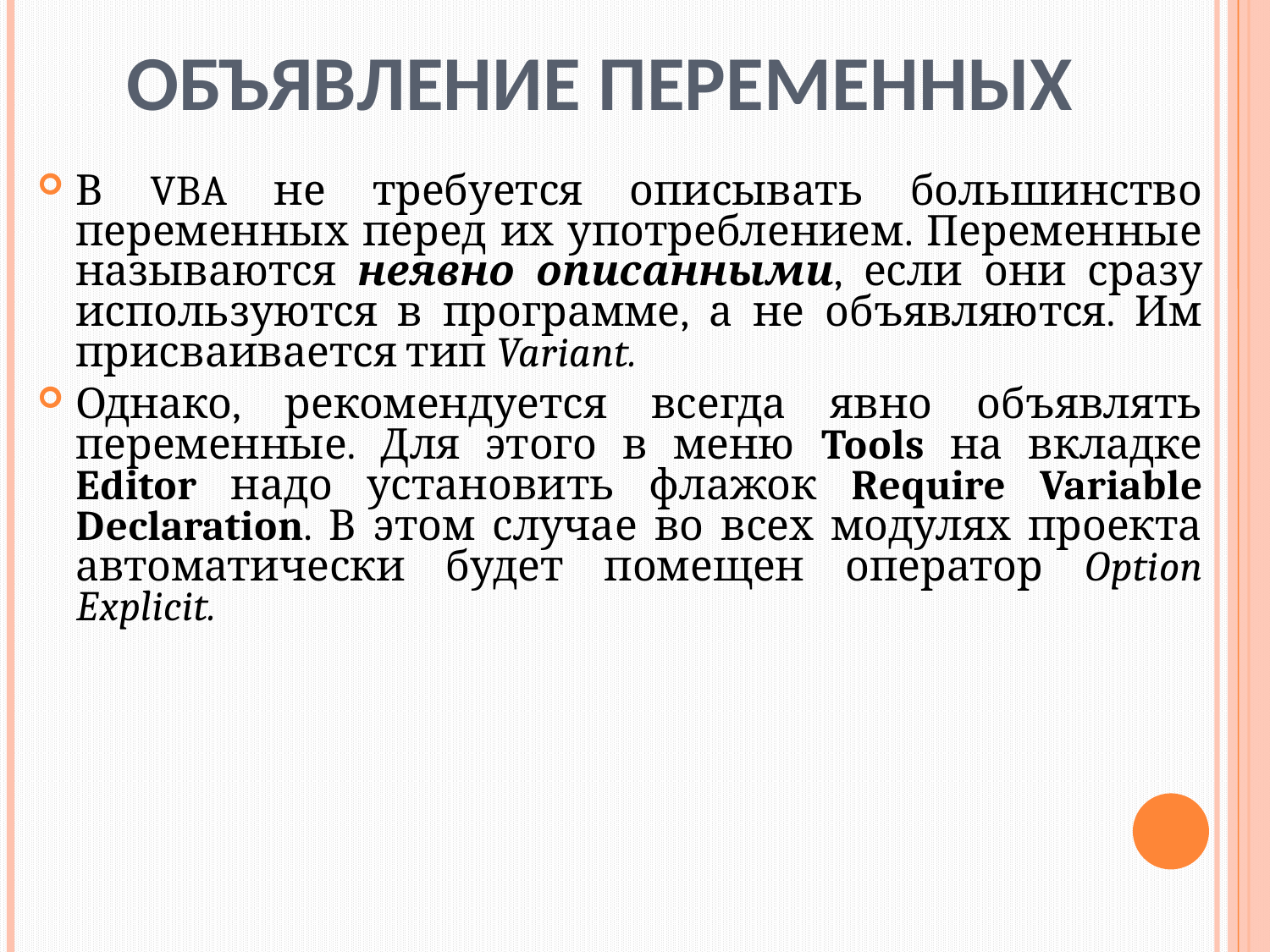

# Объявление переменных
В VBA не требуется описывать большинство переменных перед их употреблением. Переменные называются неявно описанными, если они сразу используются в программе, а не объявляются. Им присваивается тип Variant.
Однако, рекомендуется всегда явно объявлять переменные. Для этого в меню Tools на вкладке Editor надо установить флажок Require Variable Declaration. В этом случае во всех модулях проекта автоматически будет помещен оператор Option Explicit.